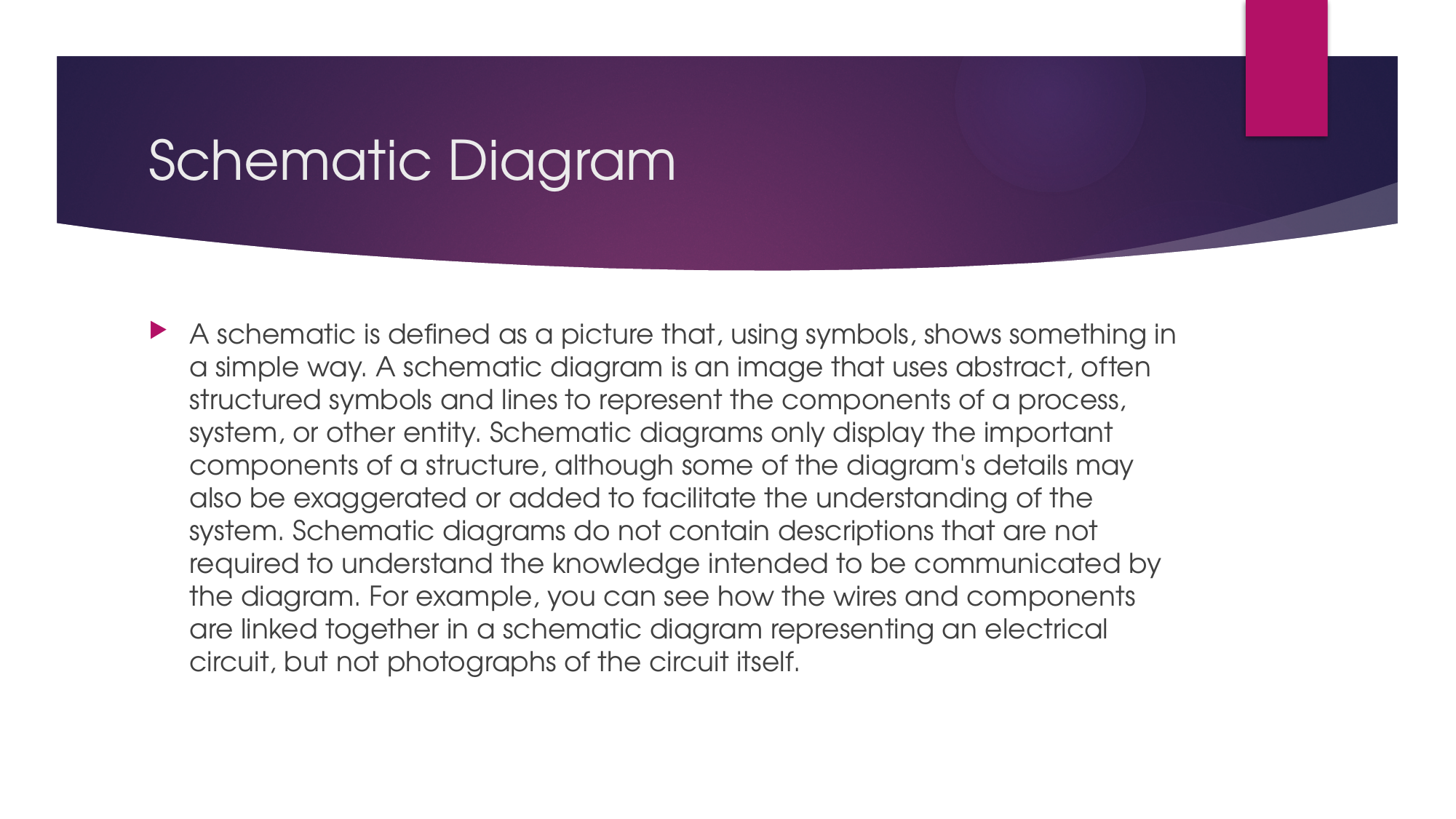

# Schematic Diagram
A schematic is defined as a picture that, using symbols, shows something in a simple way. A schematic diagram is an image that uses abstract, often structured symbols and lines to represent the components of a process, system, or other entity. Schematic diagrams only display the important components of a structure, although some of the diagram's details may also be exaggerated or added to facilitate the understanding of the system. Schematic diagrams do not contain descriptions that are not required to understand the knowledge intended to be communicated by the diagram. For example, you can see how the wires and components are linked together in a schematic diagram representing an electrical circuit, but not photographs of the circuit itself.